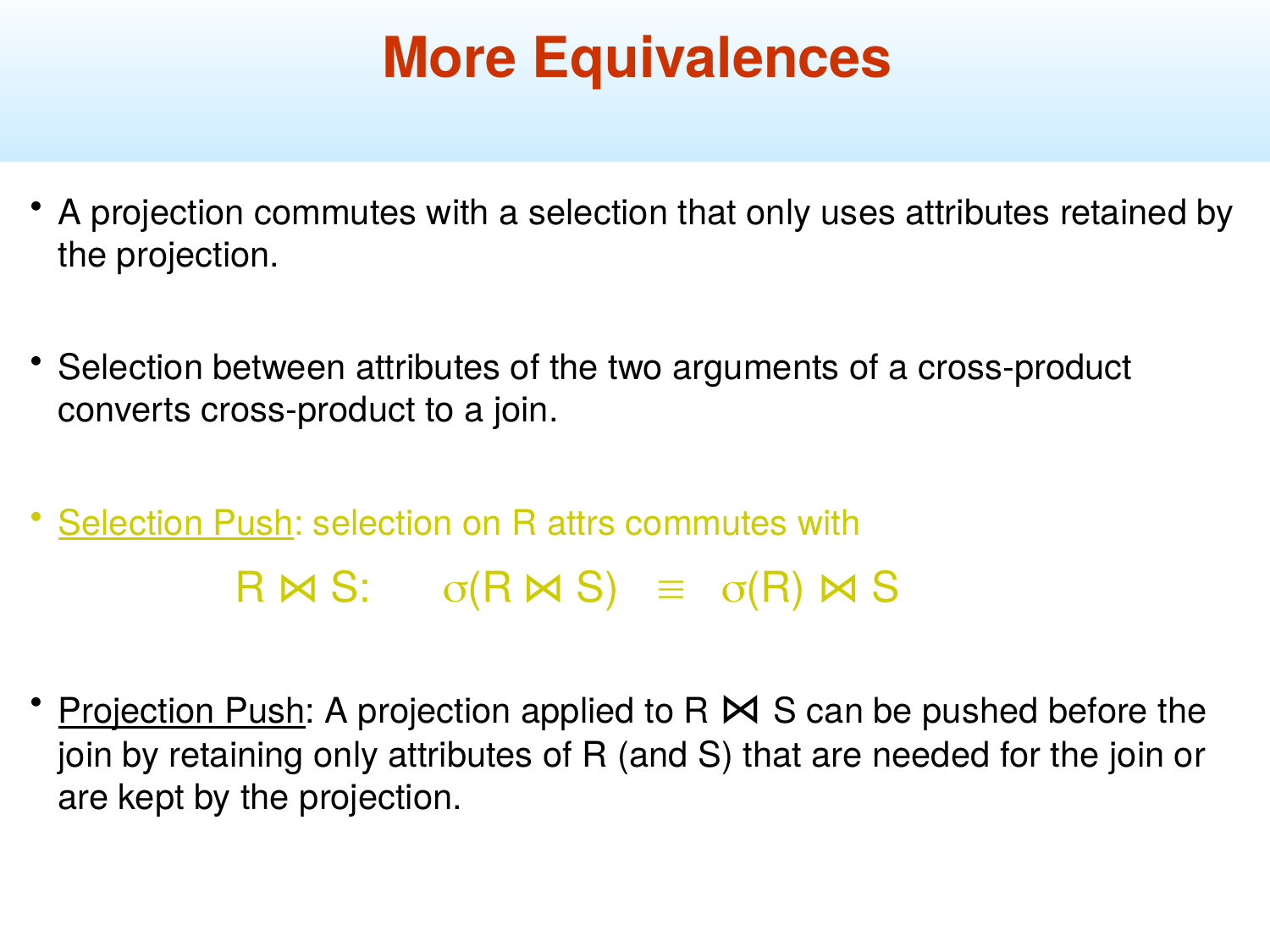

More Equivalences
A projection commutes with a selection that only uses attributes retained by the projection.

Selection between attributes of the two arguments of a cross-product converts cross-product to a join.

Selection Push: selection on R attrs commutes with
                     R ⋈ S:      σ(R ⋈ S)   ≡  σ(R) ⋈ S

Projection Push: A projection applied to R ⋈ S can be pushed before the join by retaining only attributes of R (and S) that are needed for the join or are kept by the projection.
4